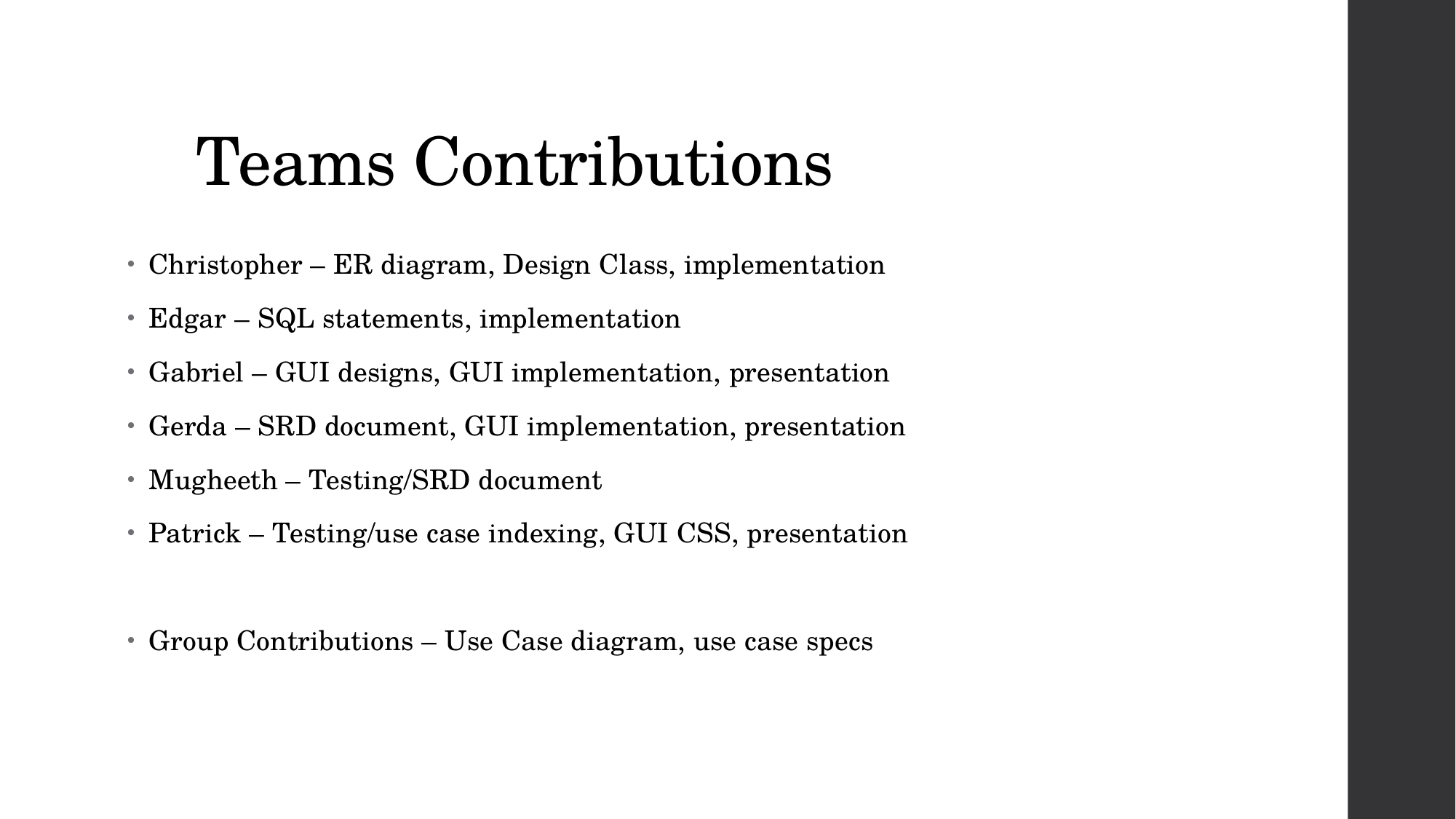

# Teams Contributions
Christopher – ER diagram, Design Class, implementation
Edgar – SQL statements, implementation
Gabriel – GUI designs, GUI implementation, presentation
Gerda – SRD document, GUI implementation, presentation
Mugheeth – Testing/SRD document
Patrick – Testing/use case indexing, GUI CSS, presentation

Group Contributions – Use Case diagram, use case specs